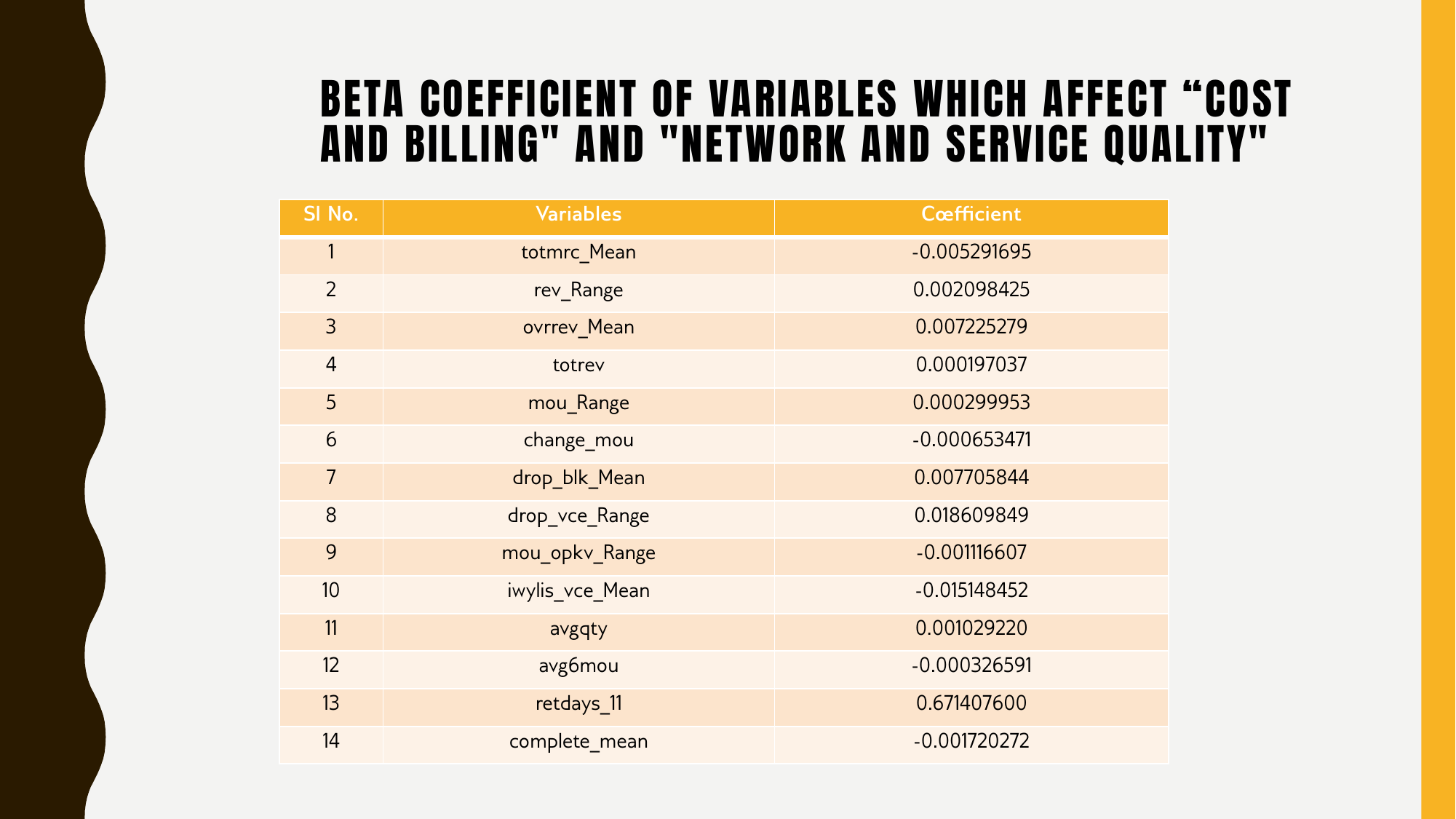

# Beta coefficient of Variables which affect “cost and billing" and "network and service quality"
| Sl No. | Variables | Coefficient |
| --- | --- | --- |
| 1 | totmrc\_Mean | -0.005291695 |
| 2 | rev\_Range | 0.002098425 |
| 3 | ovrrev\_Mean | 0.007225279 |
| 4 | totrev | 0.000197037 |
| 5 | mou\_Range | 0.000299953 |
| 6 | change\_mou | -0.000653471 |
| 7 | drop\_blk\_Mean | 0.007705844 |
| 8 | drop\_vce\_Range | 0.018609849 |
| 9 | mou\_opkv\_Range | -0.001116607 |
| 10 | iwylis\_vce\_Mean | -0.015148452 |
| 11 | avgqty | 0.001029220 |
| 12 | avg6mou | -0.000326591 |
| 13 | retdays\_11 | 0.671407600 |
| 14 | complete\_mean | -0.001720272 |